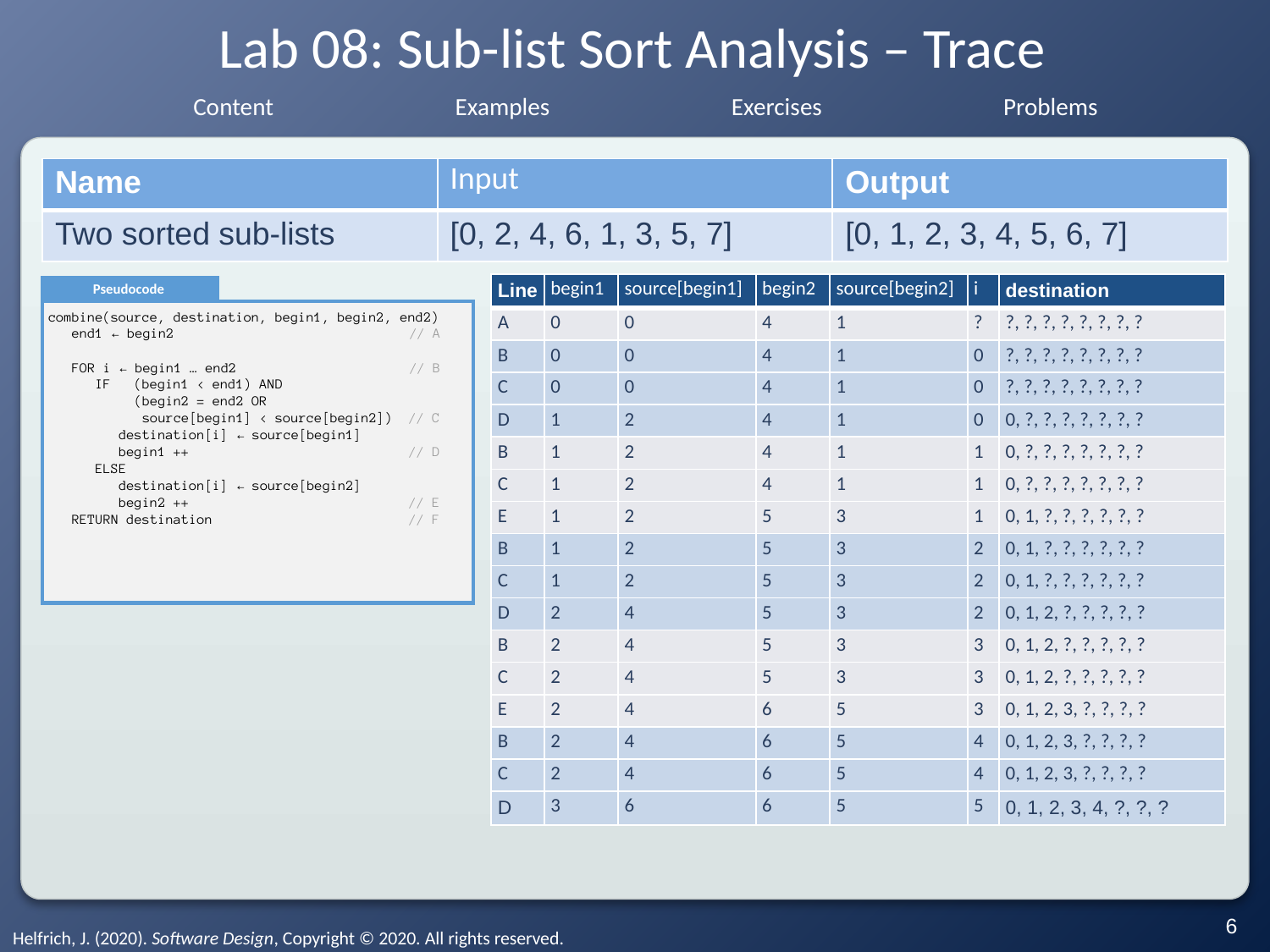

# Lab 08: Sub-list Sort Analysis – Trace
| Name | Input | Output |
| --- | --- | --- |
| Two sorted sub-lists | [0, 2, 4, 6, 1, 3, 5, 7] | [0, 1, 2, 3, 4, 5, 6, 7] |
| Line | begin1 | source[begin1] | begin2 | source[begin2] | i | destination |
| --- | --- | --- | --- | --- | --- | --- |
| A | 0 | 0 | 4 | 1 | ? | ?, ?, ?, ?, ?, ?, ?, ? |
| B | 0 | 0 | 4 | 1 | 0 | ?, ?, ?, ?, ?, ?, ?, ? |
| C | 0 | 0 | 4 | 1 | 0 | ?, ?, ?, ?, ?, ?, ?, ? |
| D | 1 | 2 | 4 | 1 | 0 | 0, ?, ?, ?, ?, ?, ?, ? |
| B | 1 | 2 | 4 | 1 | 1 | 0, ?, ?, ?, ?, ?, ?, ? |
| C | 1 | 2 | 4 | 1 | 1 | 0, ?, ?, ?, ?, ?, ?, ? |
| E | 1 | 2 | 5 | 3 | 1 | 0, 1, ?, ?, ?, ?, ?, ? |
| B | 1 | 2 | 5 | 3 | 2 | 0, 1, ?, ?, ?, ?, ?, ? |
| C | 1 | 2 | 5 | 3 | 2 | 0, 1, ?, ?, ?, ?, ?, ? |
| D | 2 | 4 | 5 | 3 | 2 | 0, 1, 2, ?, ?, ?, ?, ? |
| B | 2 | 4 | 5 | 3 | 3 | 0, 1, 2, ?, ?, ?, ?, ? |
| C | 2 | 4 | 5 | 3 | 3 | 0, 1, 2, ?, ?, ?, ?, ? |
| E | 2 | 4 | 6 | 5 | 3 | 0, 1, 2, 3, ?, ?, ?, ? |
| B | 2 | 4 | 6 | 5 | 4 | 0, 1, 2, 3, ?, ?, ?, ? |
| C | 2 | 4 | 6 | 5 | 4 | 0, 1, 2, 3, ?, ?, ?, ? |
| D | 3 | 6 | 6 | 5 | 5 | 0, 1, 2, 3, 4, ?, ?, ? |
Pseudocode
combine(source, destination, begin1, begin2, end2)
   end1 ← begin2                              // A

   FOR i ← begin1 … end2                      // B
      IF   (begin1 < end1) AND
           (begin2 = end2 OR
            source[begin1] < source[begin2])  // C
         destination[i] ← source[begin1]
         begin1 ++                            // D
      ELSE
         destination[i] ← source[begin2]
         begin2 ++                            // E
   RETURN destination                         // F

6